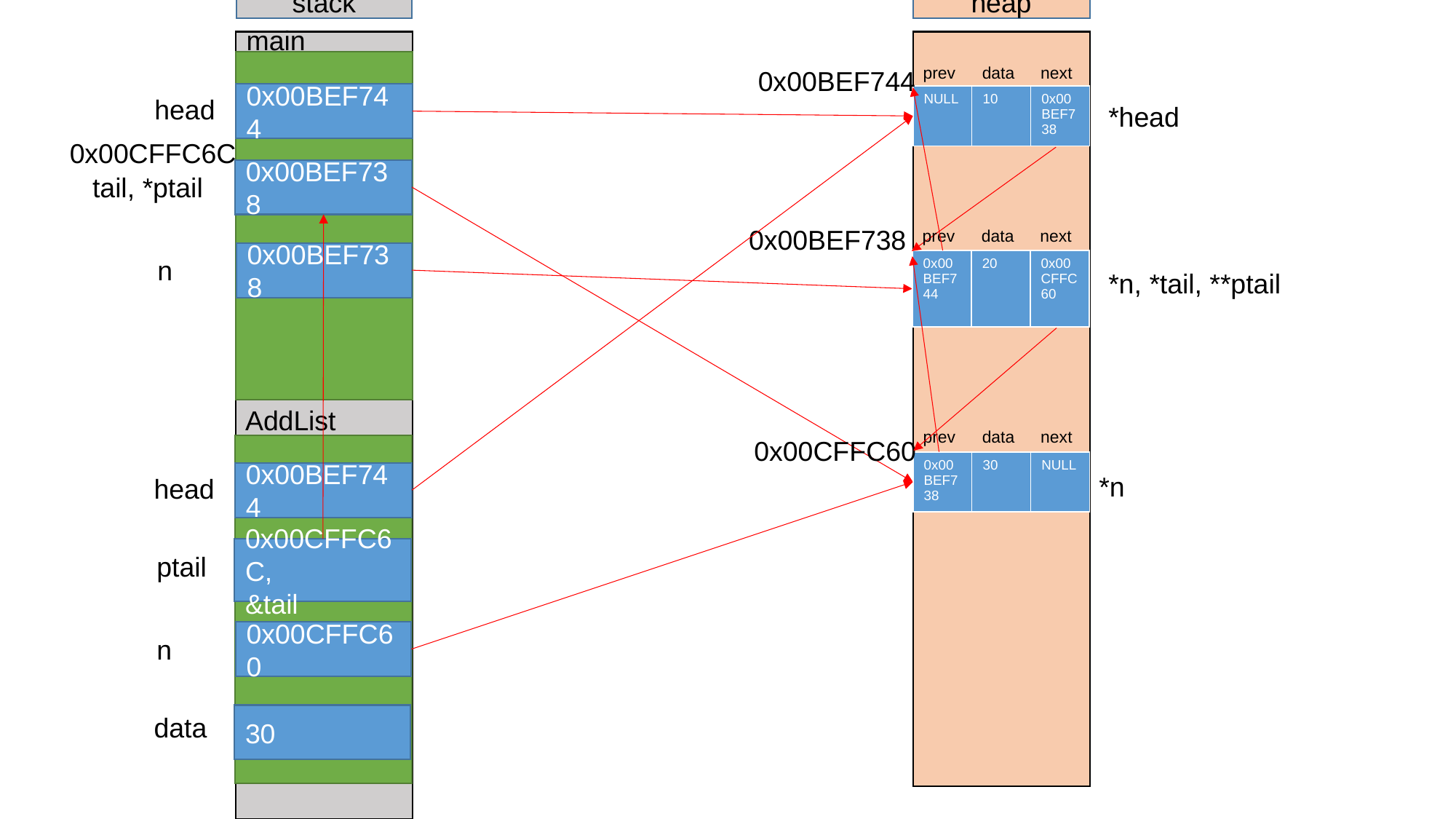

stack
heap
main

prev
data
next
0x00BEF744
0x00BEF744
| NULL | 10 | 0x00BEF738 |
| --- | --- | --- |
head
*head
0x00CFFC6C
0x00BEF738
tail, *ptail

0x00BEF738
prev
data
next
0x00BEF738
n
| 0x00BEF744 | 20 | 0x00CFFC60 |
| --- | --- | --- |
*n, *tail, **ptail
AddList
prev
data
next
0x00CFFC60

| 0x00BEF738 | 30 | NULL |
| --- | --- | --- |
0x00BEF744
*n
head
0x00CFFC6C,
&tail
ptail
0x00CFFC60
n
data
30